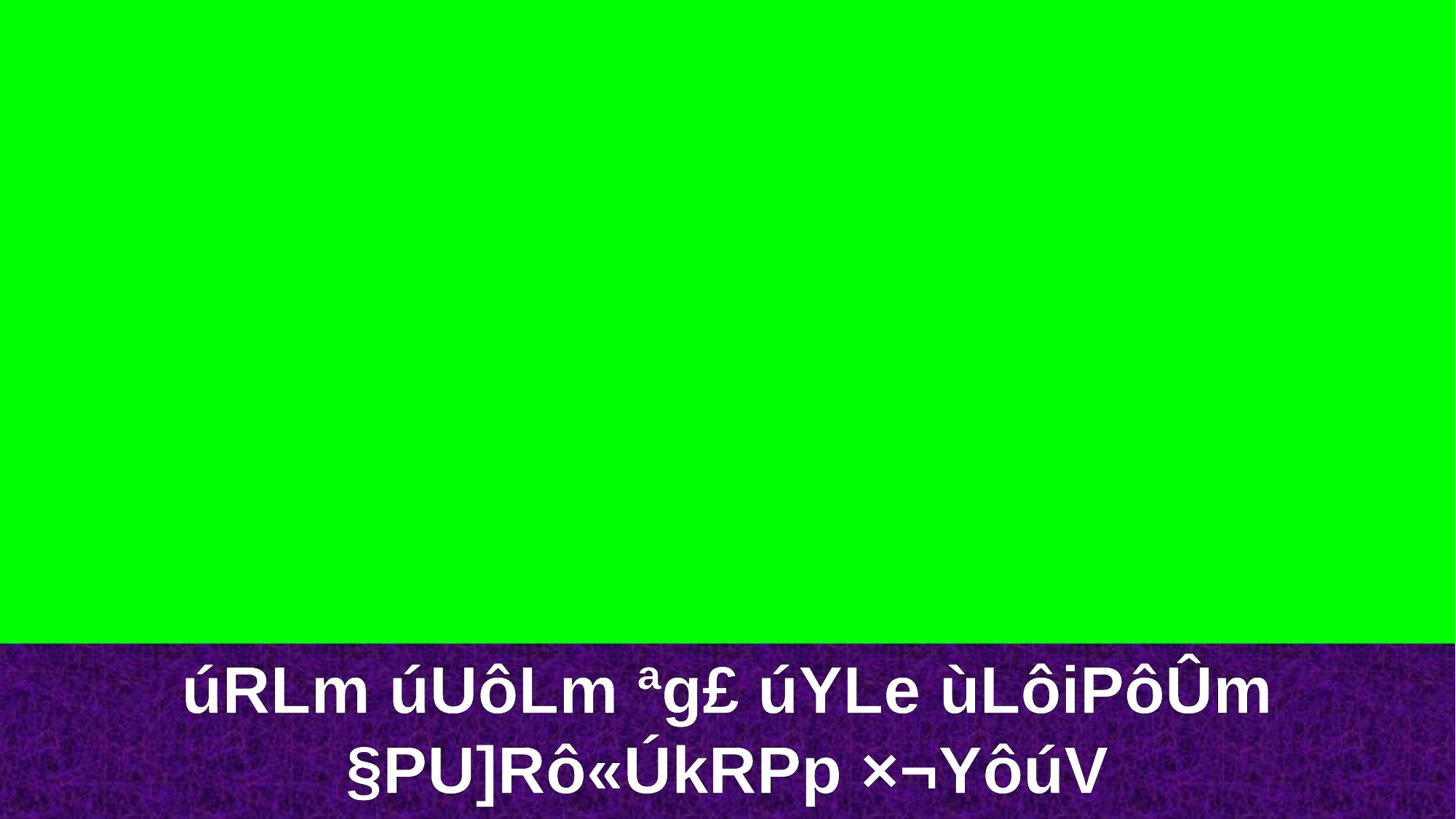

úRLm úUôLm ªg£ úYLe ùLôiPôÛm §PU]Rô«ÚkRPp ×¬YôúV